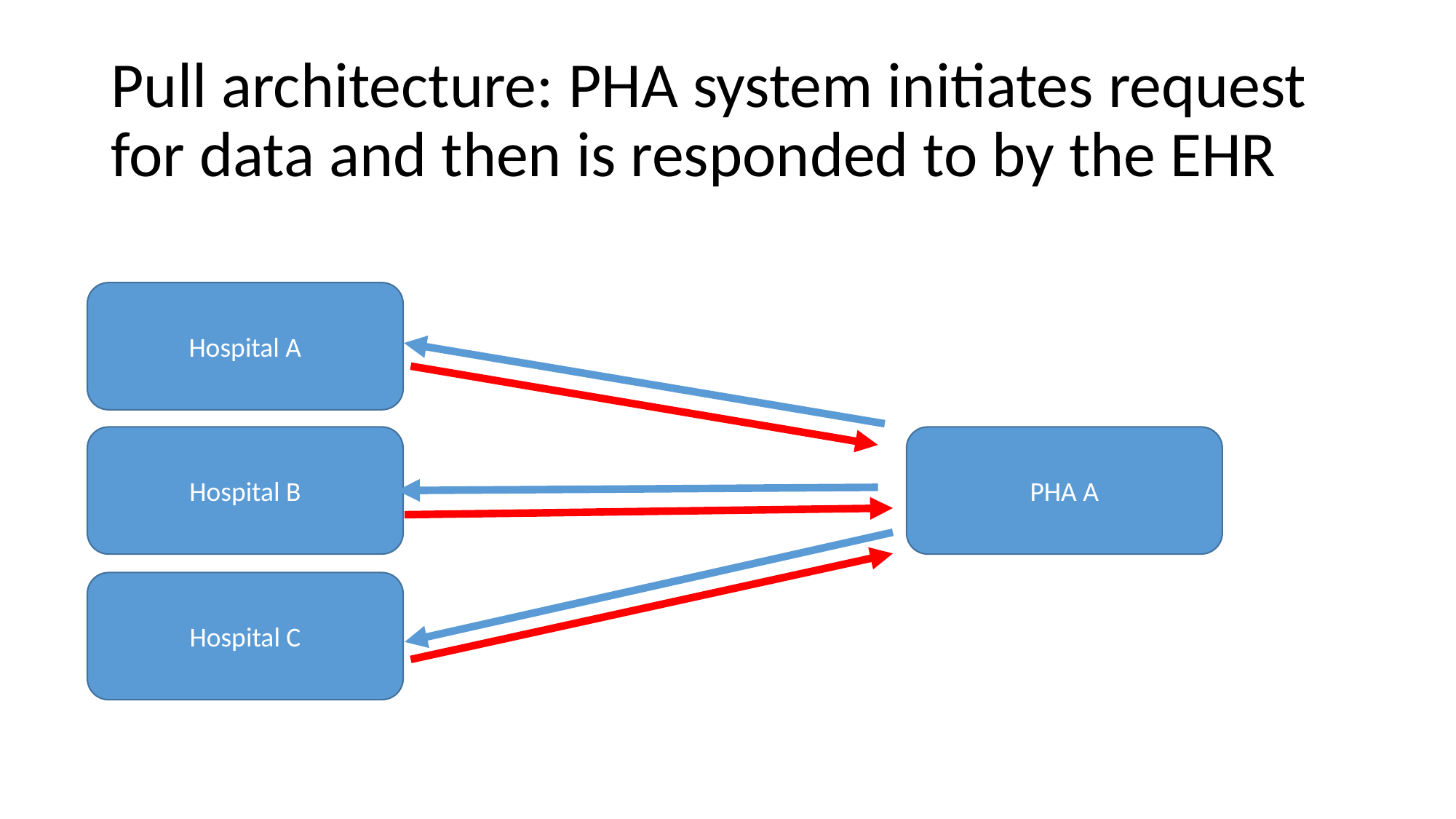

# Pull architecture: PHA system initiates request for data and then is responded to by the EHR
Hospital A
PHA A
Hospital B
Hospital C